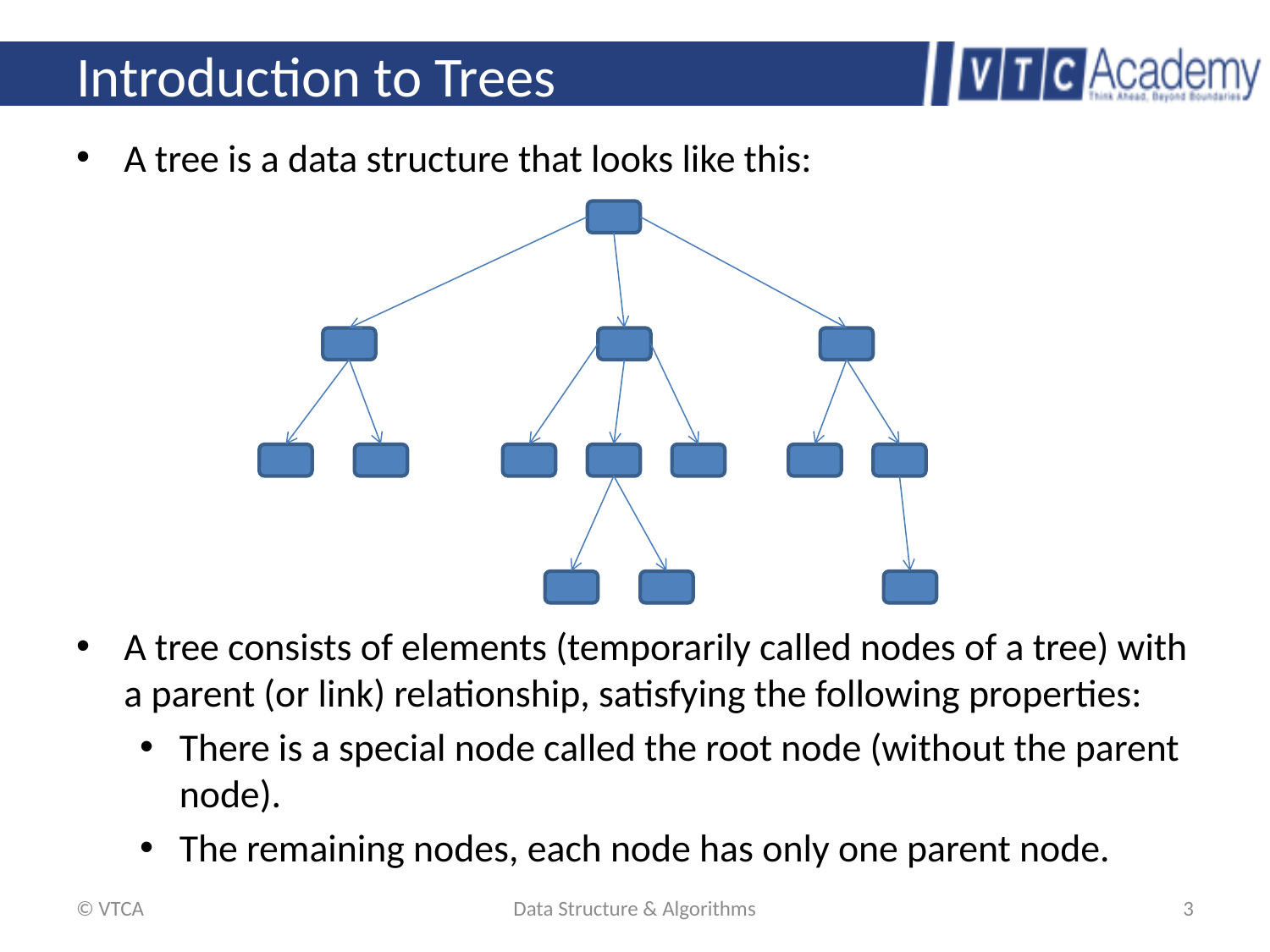

# Introduction to Trees
A tree is a data structure that looks like this:

A tree consists of elements (temporarily called nodes of a tree) with a parent (or link) relationship, satisfying the following properties:
There is a special node called the root node (without the parent node).
The remaining nodes, each node has only one parent node.

© VTCA
Data Structure & Algorithms
3